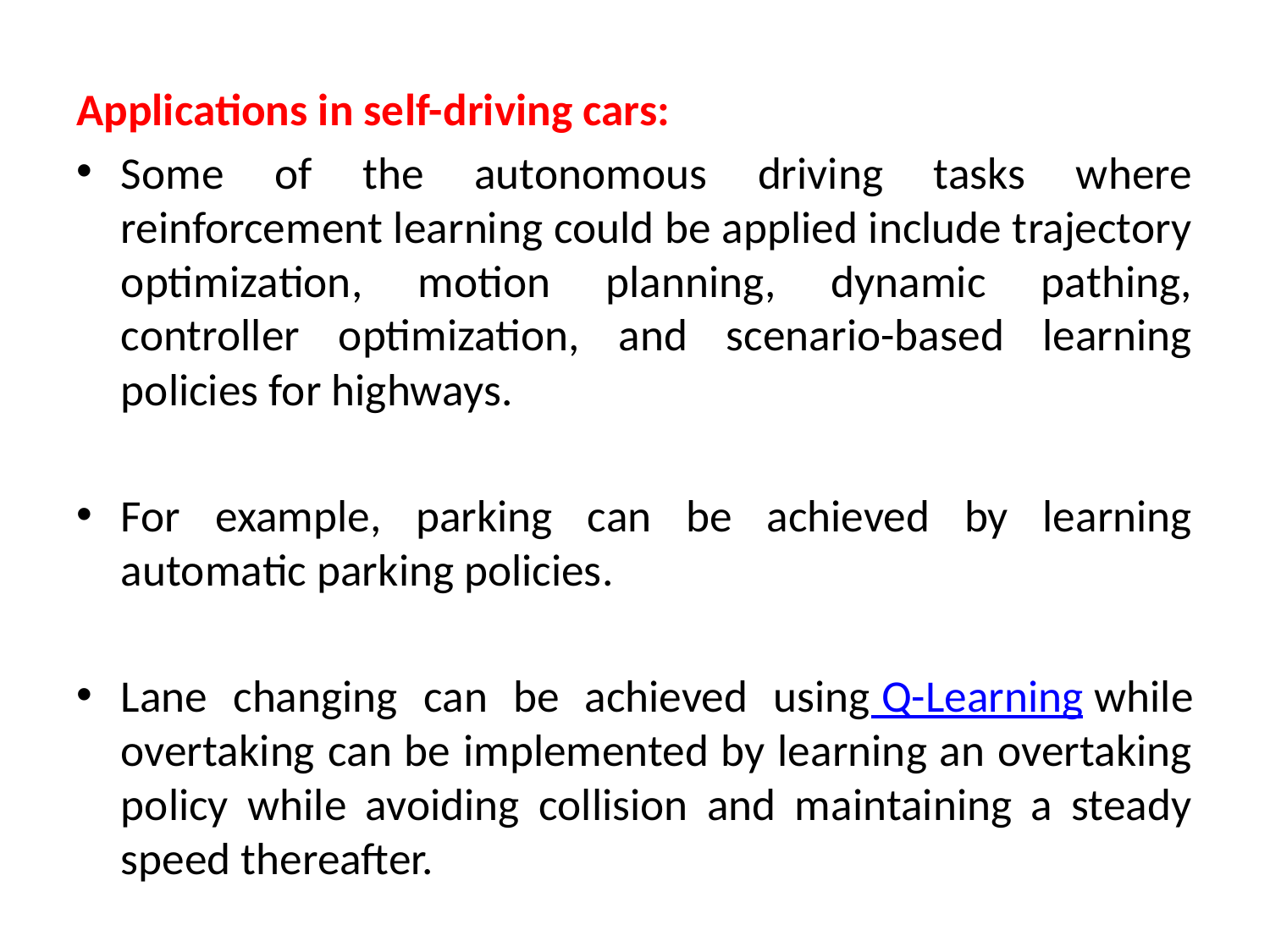

Applications in self-driving cars:
Some of the autonomous driving tasks where reinforcement learning could be applied include trajectory optimization, motion planning, dynamic pathing, controller optimization, and scenario-based learning policies for highways.

For example, parking can be achieved by learning automatic parking policies.

Lane changing can be achieved using Q-Learning while overtaking can be implemented by learning an overtaking policy while avoiding collision and maintaining a steady speed thereafter.